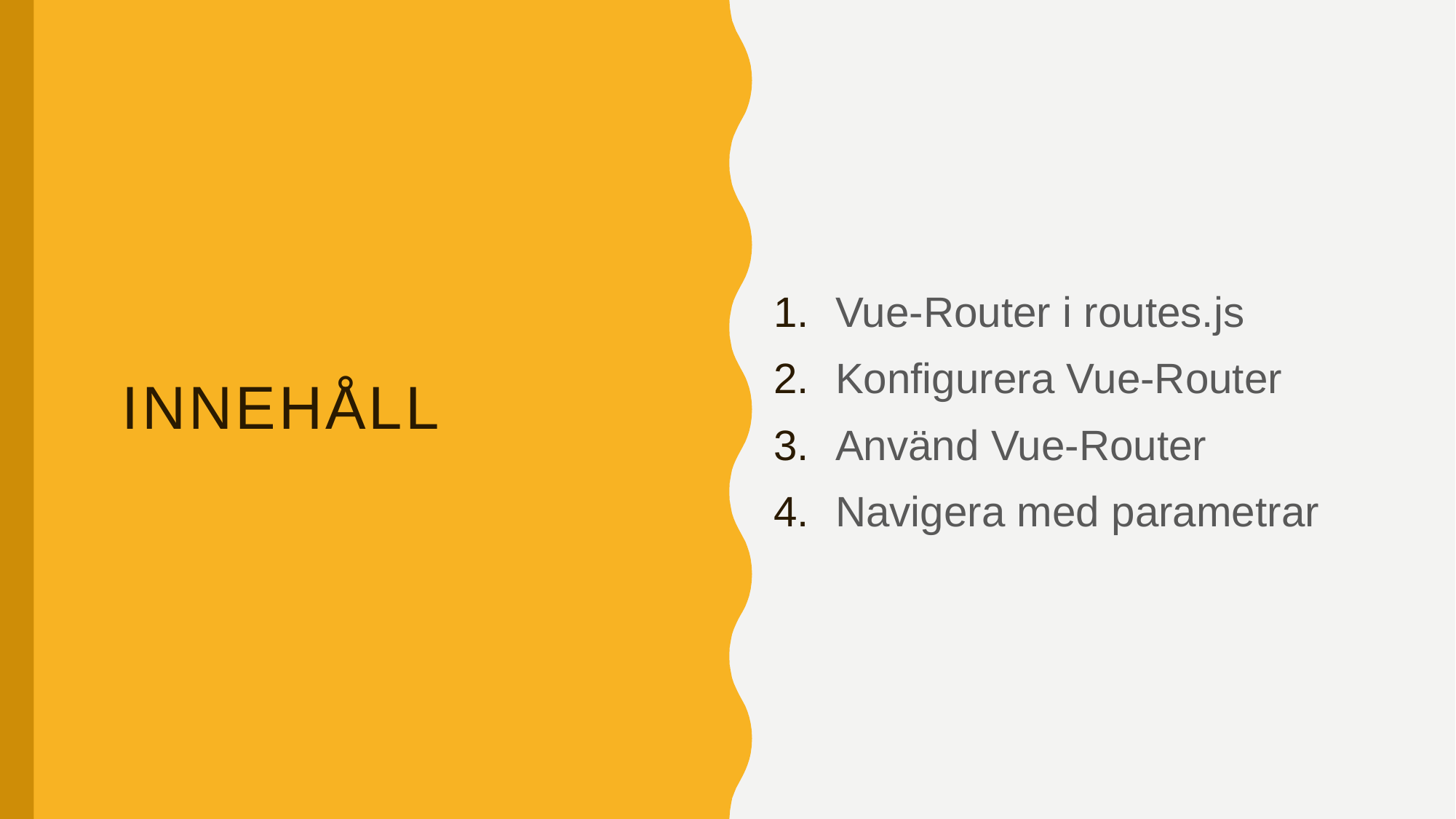

Vue-Router i routes.js
Konfigurera Vue-Router
Använd Vue-Router
Navigera med parametrar
# innehåll